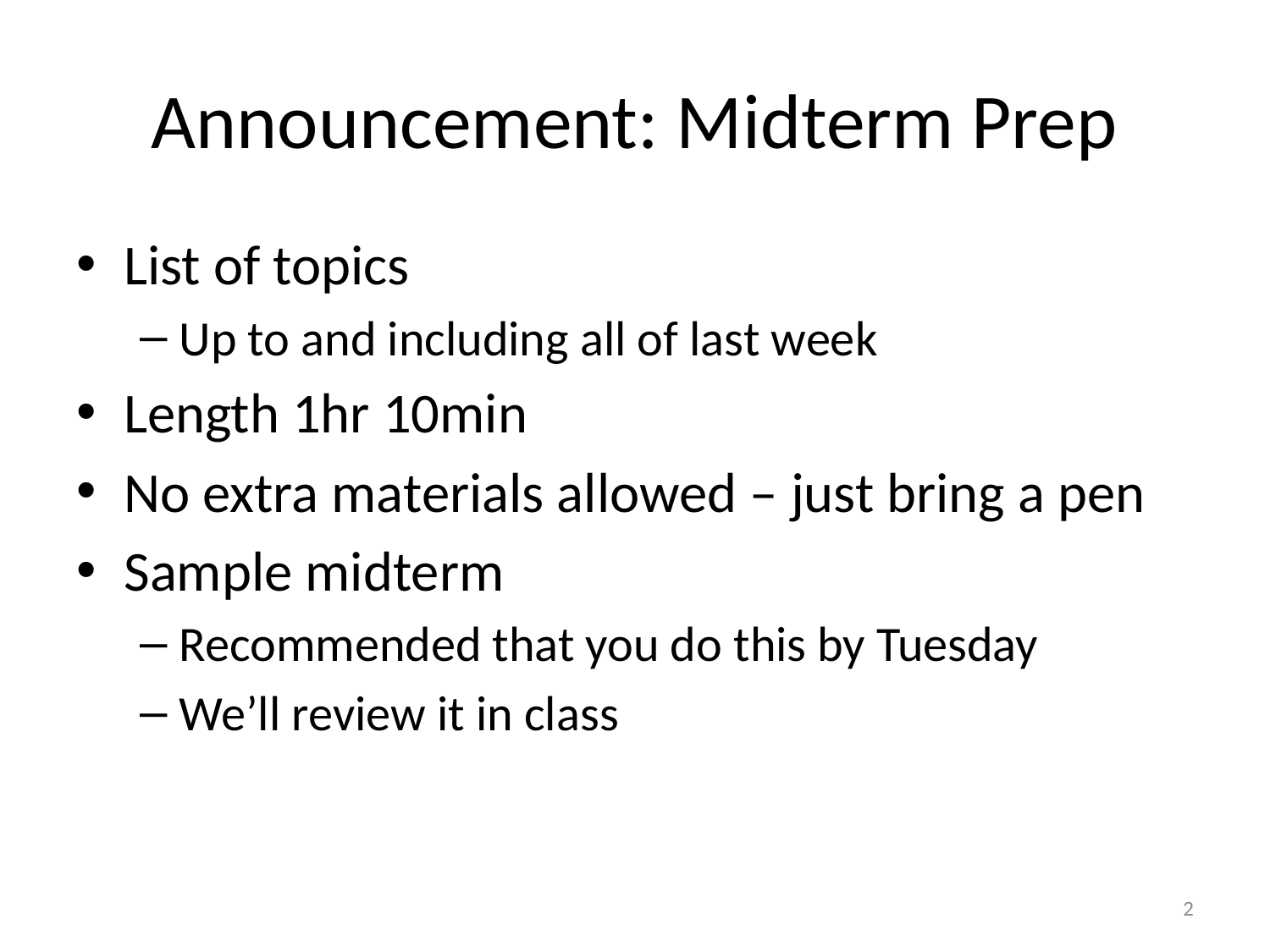

# Announcement: Midterm Prep
List of topics
Up to and including all of last week
Length 1hr 10min
No extra materials allowed – just bring a pen
Sample midterm
Recommended that you do this by Tuesday
We’ll review it in class
2